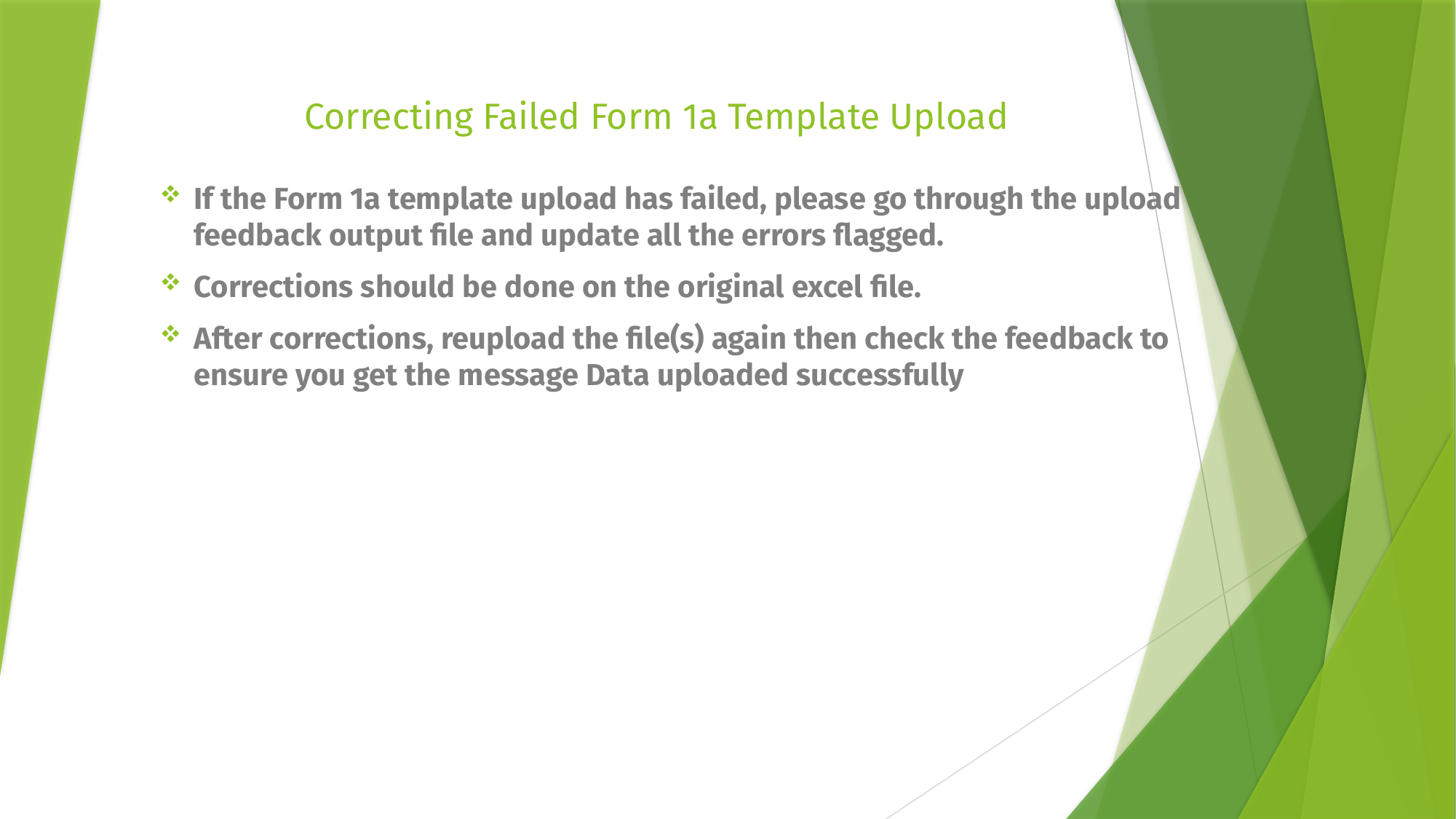

# Correcting Failed Form 1a Template Upload

If the Form 1a template upload has failed, please go through the upload feedback output file and update all the errors flagged.
Corrections should be done on the original excel file.
After corrections, reupload the file(s) again then check the feedback to ensure you get the message Data uploaded successfully